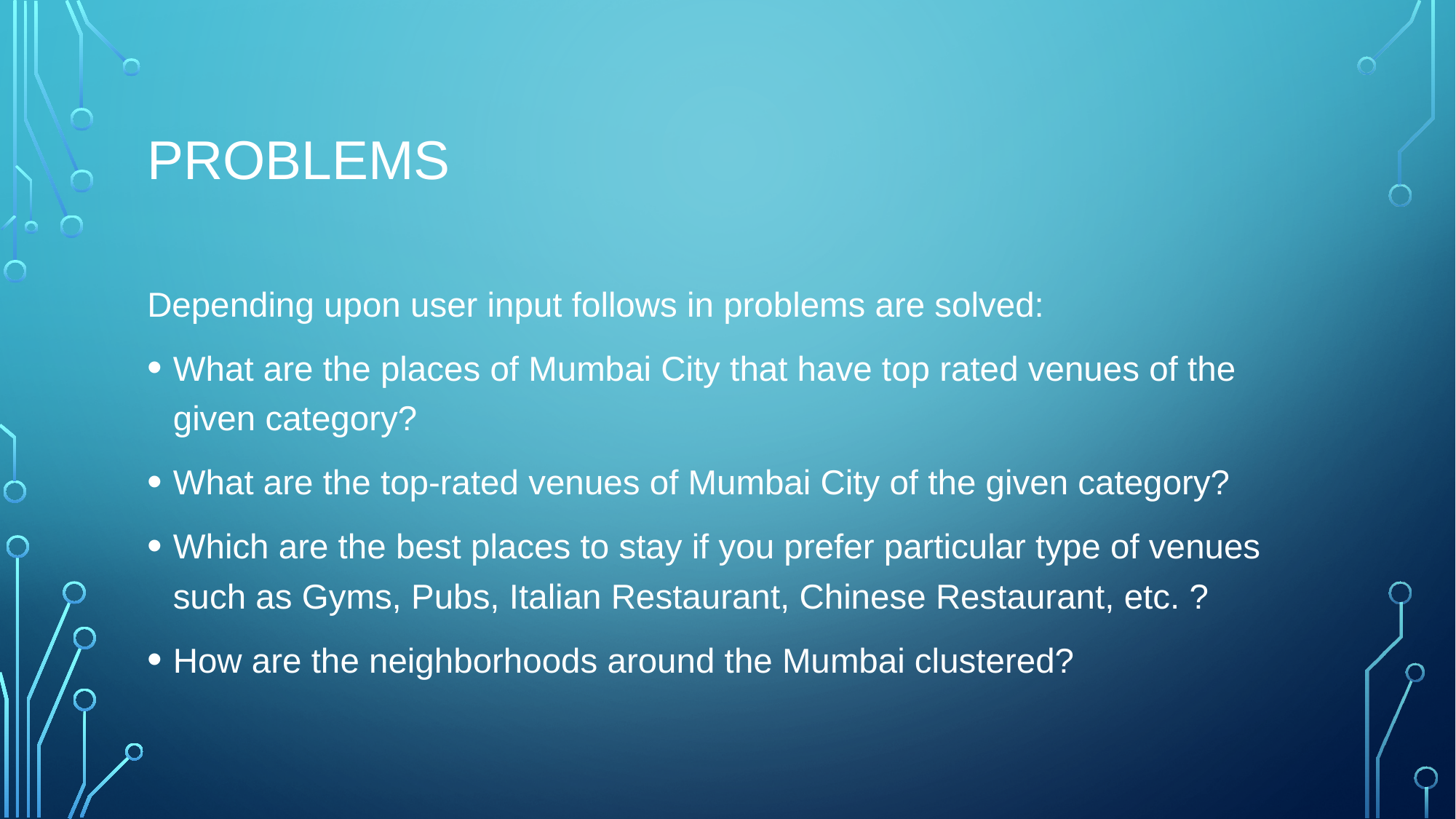

# Problems
Depending upon user input follows in problems are solved:
What are the places of Mumbai City that have top rated venues of the given category?
What are the top-rated venues of Mumbai City of the given category?
Which are the best places to stay if you prefer particular type of venues such as Gyms, Pubs, Italian Restaurant, Chinese Restaurant, etc. ?
How are the neighborhoods around the Mumbai clustered?